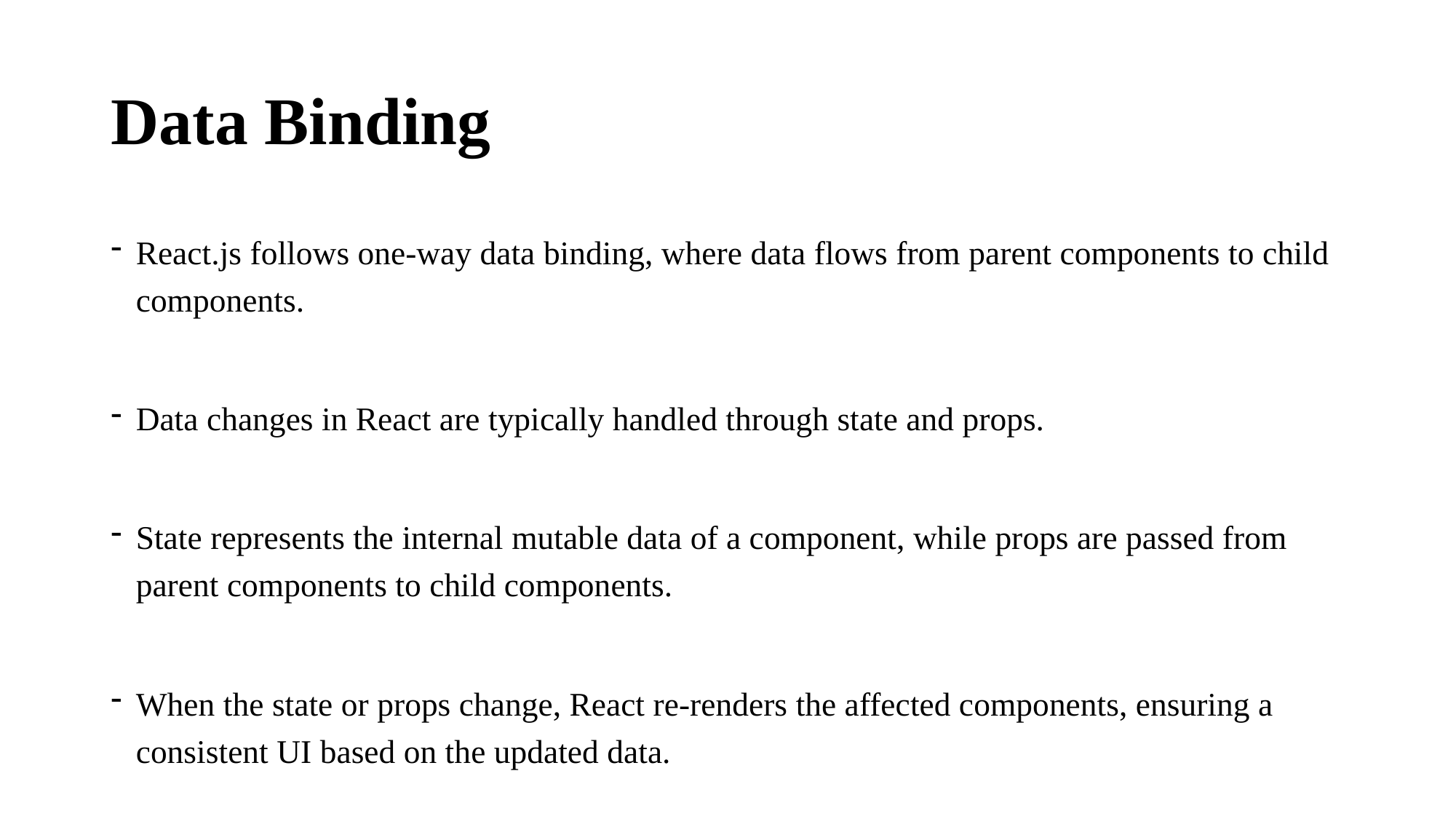

# Data Binding
React.js follows one-way data binding, where data flows from parent components to child components.

Data changes in React are typically handled through state and props.

State represents the internal mutable data of a component, while props are passed from parent components to child components.

When the state or props change, React re-renders the affected components, ensuring a consistent UI based on the updated data.